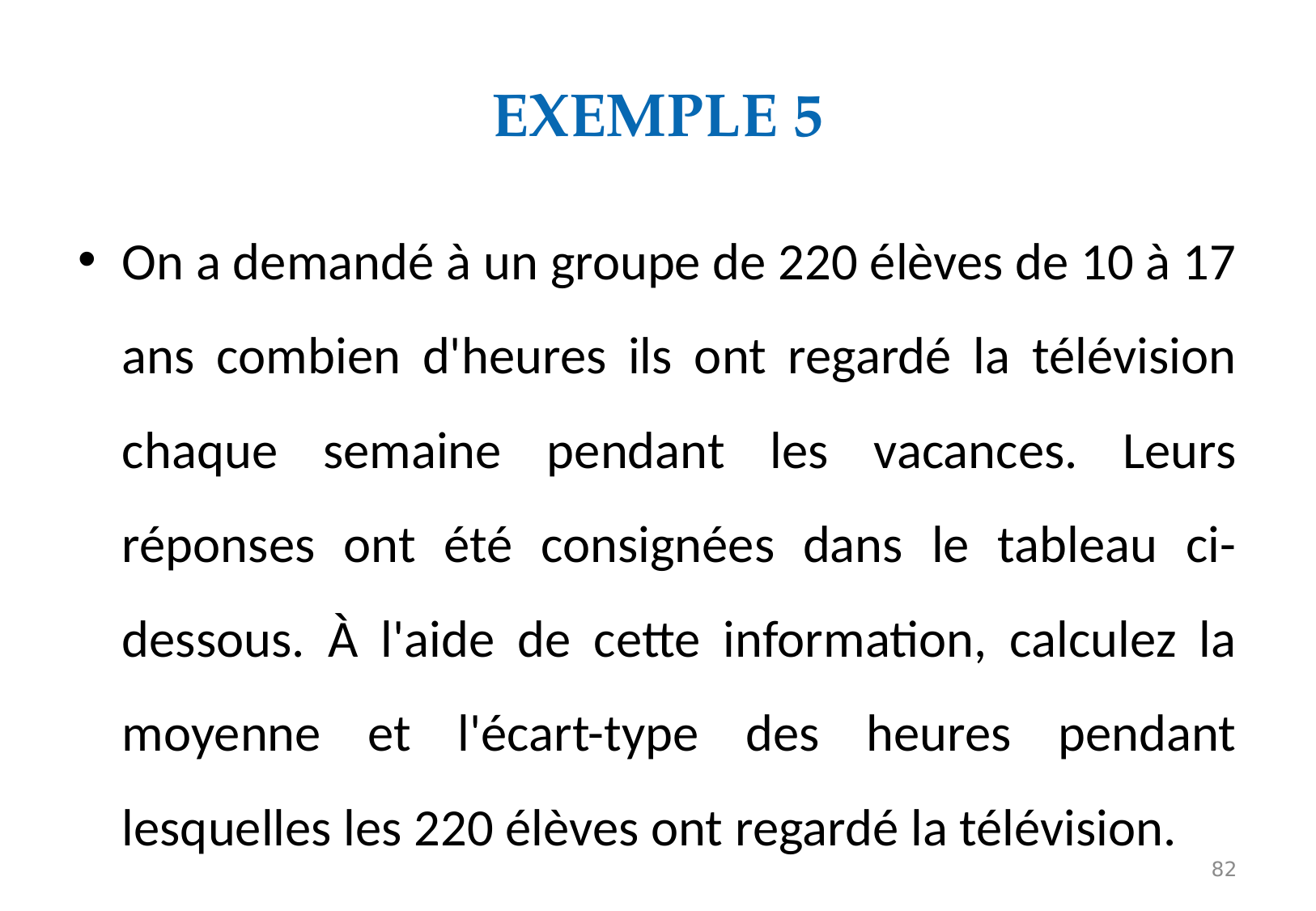

# EXEMPLE 5
On a demandé à un groupe de 220 élèves de 10 à 17 ans combien d'heures ils ont regardé la télévision chaque semaine pendant les vacances. Leurs réponses ont été consignées dans le tableau ci-dessous. À l'aide de cette information, calculez la moyenne et l'écart-type des heures pendant lesquelles les 220 élèves ont regardé la télévision.

82